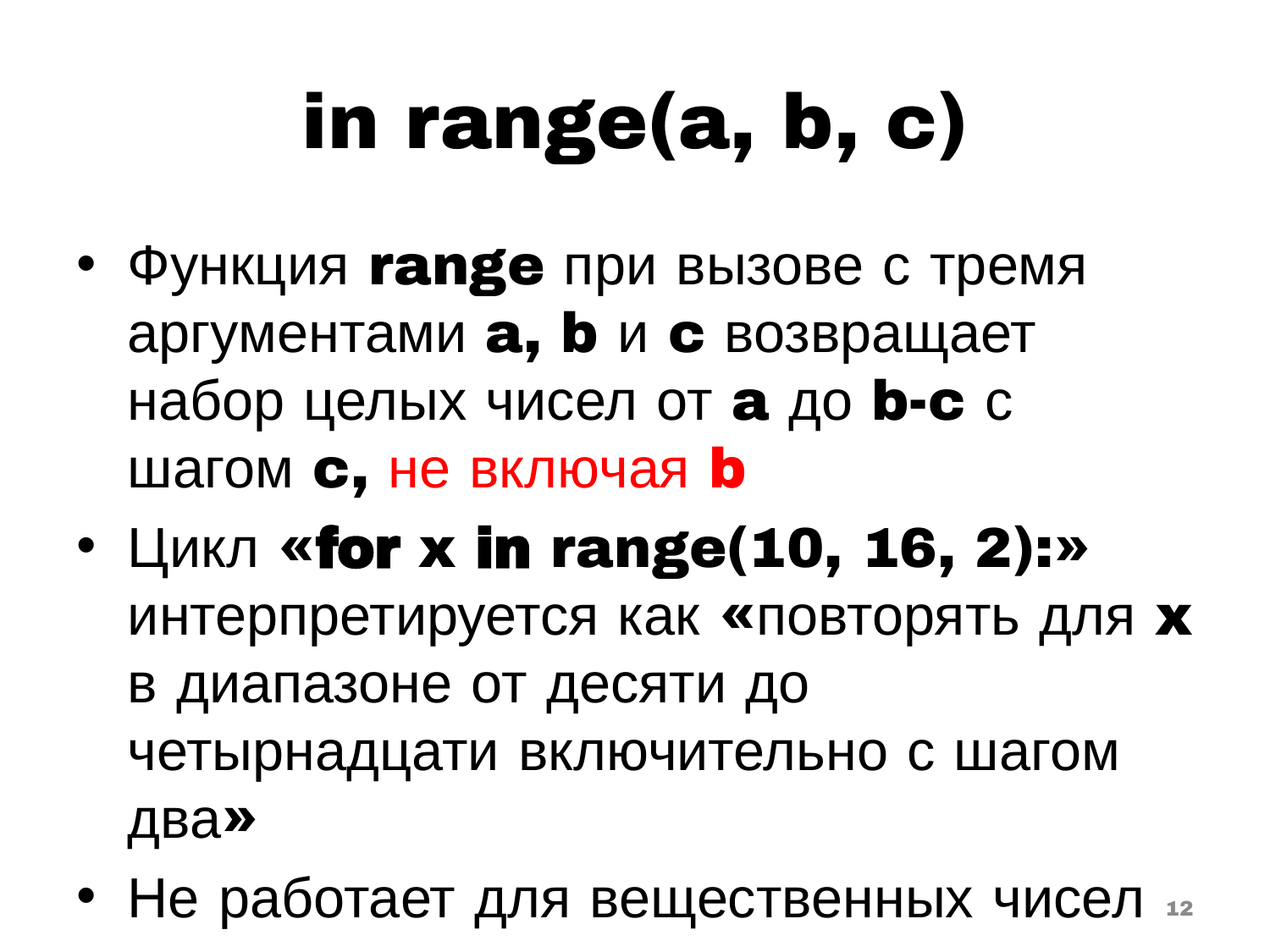

# in range(a, b, c)
Функция range при вызове с тремя аргументами a, b и c возвращает набор целых чисел от a до b-c с шагом c, не включая b
Цикл «for x in range(10, 16, 2):» интерпретируется как «повторять для x в диапазоне от десяти до четырнадцати включительно с шагом два»
Не работает для вещественных чисел
12